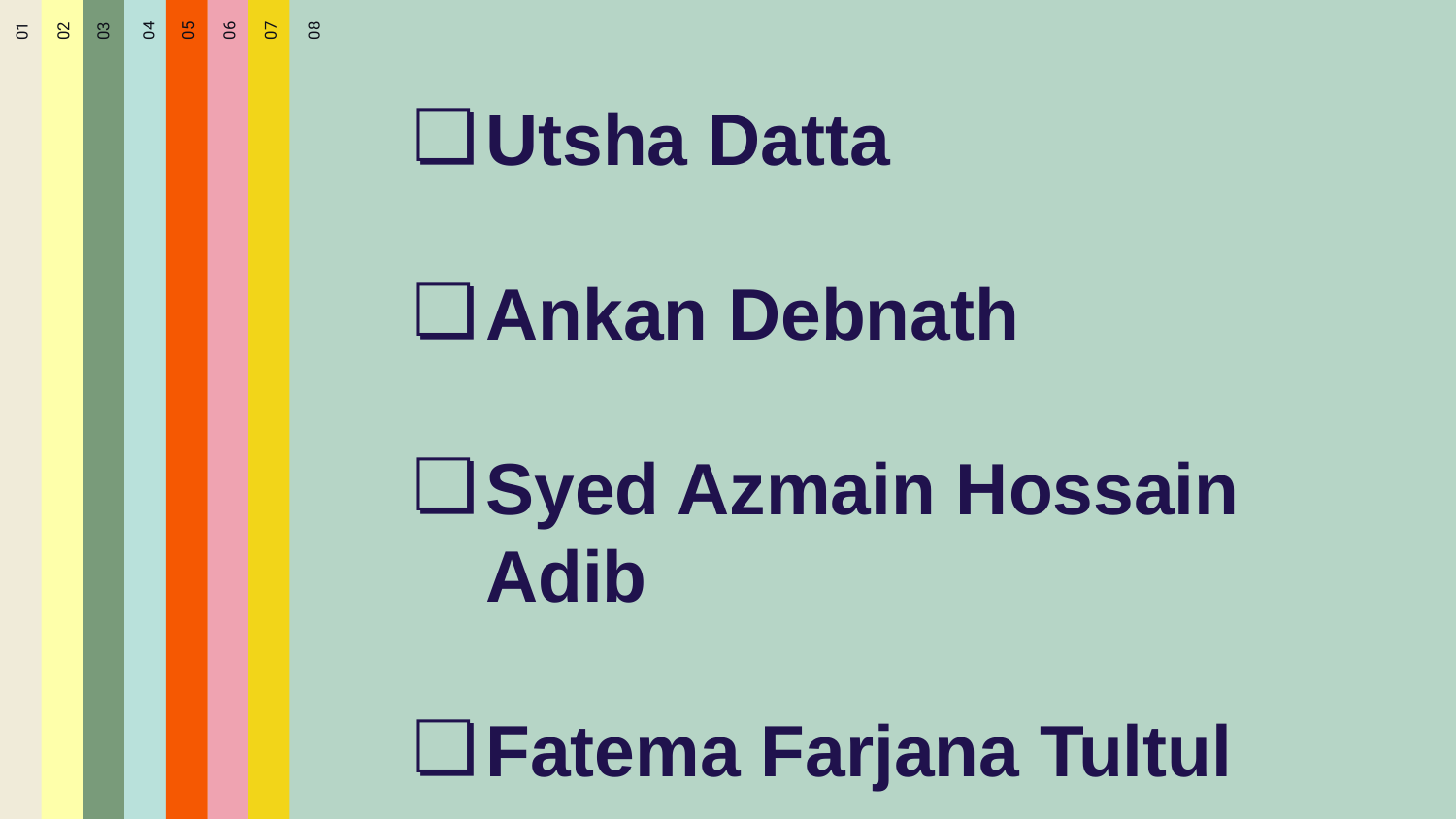

02
01
04
05
06
07
08
03
# Utsha Datta

Ankan Debnath

Syed Azmain Hossain Adib

Fatema Farjana Tultul